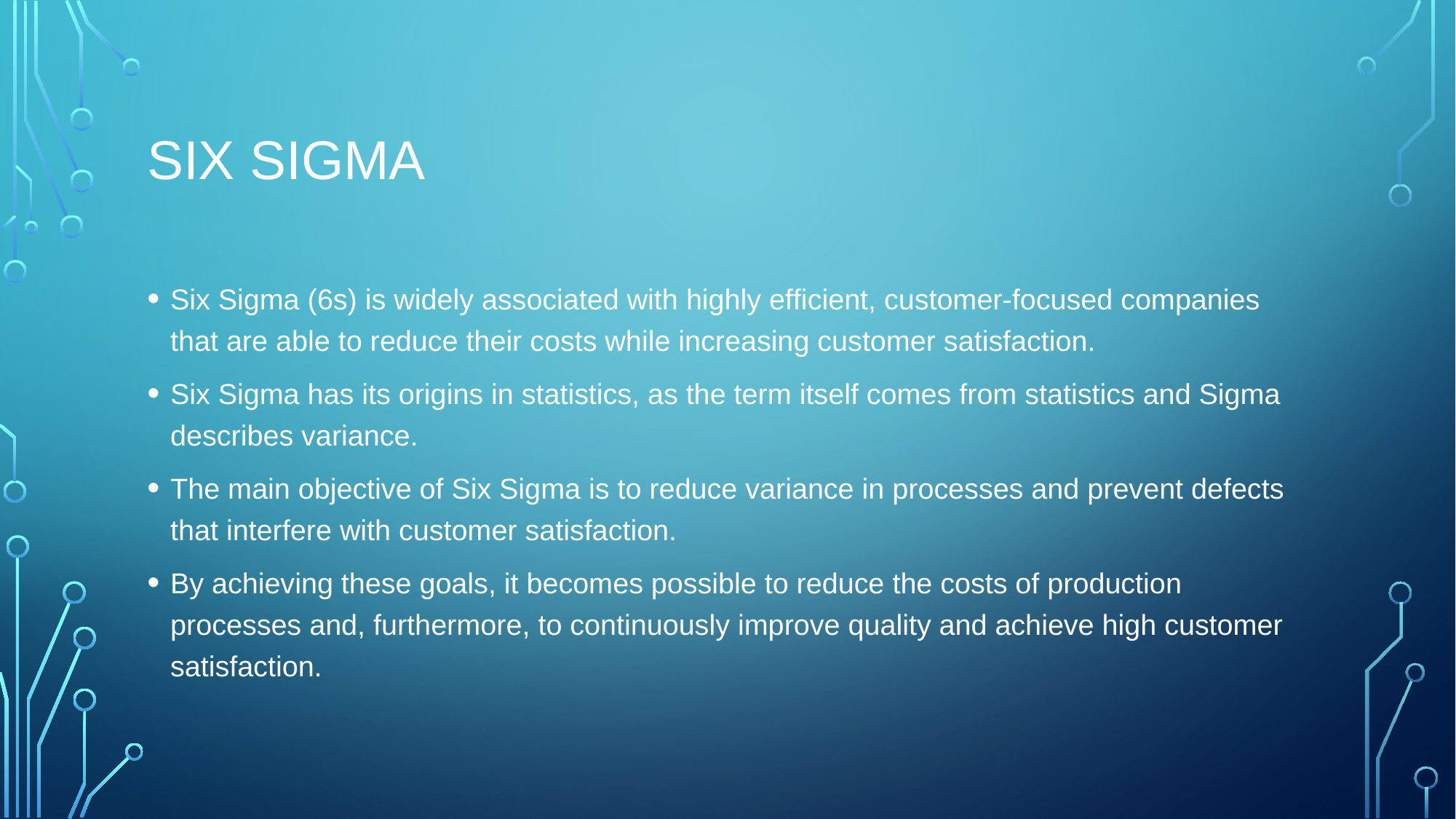

# Six Sigma
Six Sigma (6s) is widely associated with highly efﬁcient, customer-focused companies that are able to reduce their costs while increasing customer satisfaction.
Six Sigma has its origins in statistics, as the term itself comes from statistics and Sigma describes variance.
The main objective of Six Sigma is to reduce variance in processes and prevent defects that interfere with customer satisfaction.
By achieving these goals, it becomes possible to reduce the costs of production processes and, furthermore, to continuously improve quality and achieve high customer satisfaction.